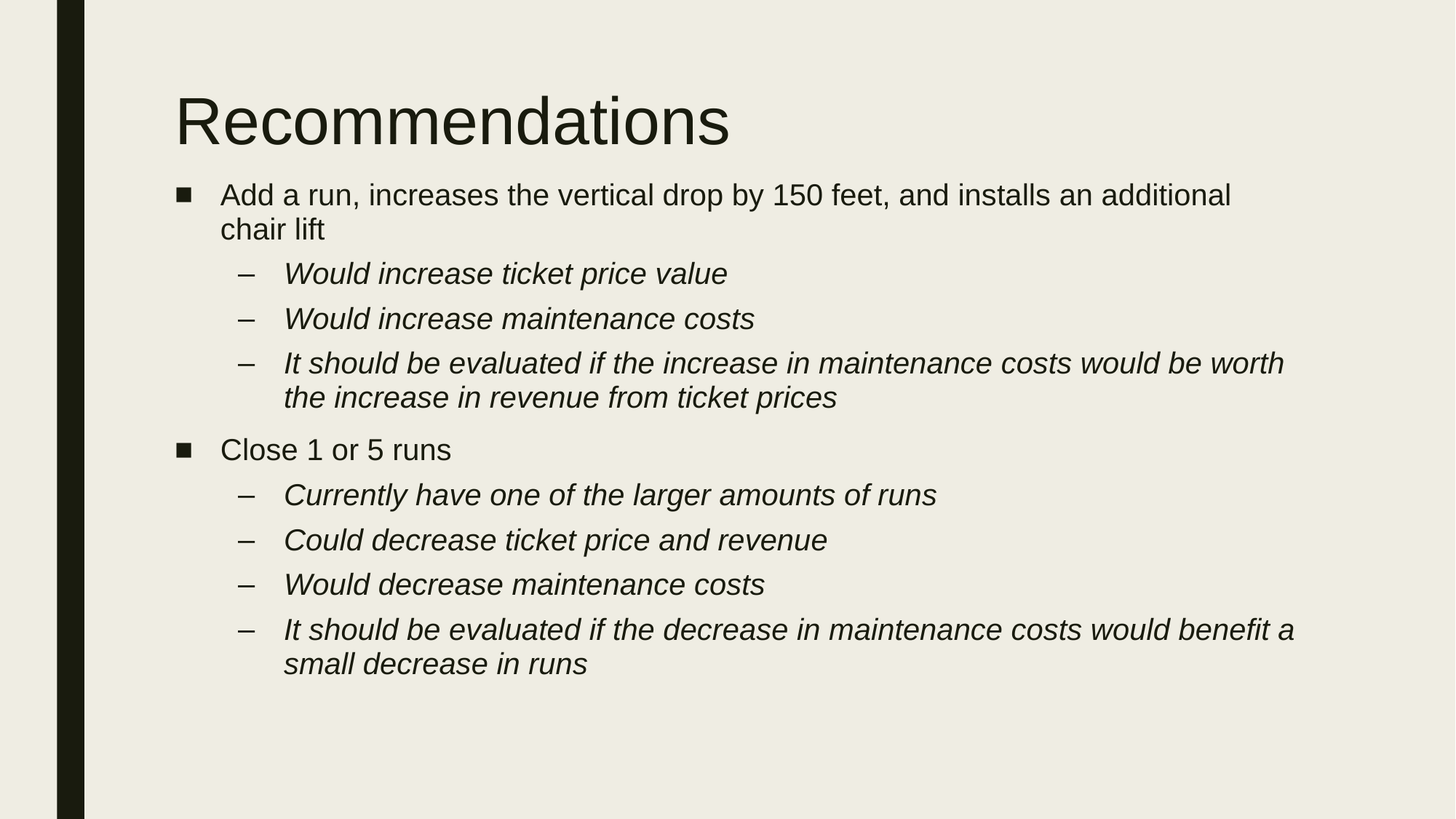

# Recommendations
Add a run, increases the vertical drop by 150 feet, and installs an additional chair lift
Would increase ticket price value
Would increase maintenance costs
It should be evaluated if the increase in maintenance costs would be worth the increase in revenue from ticket prices
Close 1 or 5 runs
Currently have one of the larger amounts of runs
Could decrease ticket price and revenue
Would decrease maintenance costs
It should be evaluated if the decrease in maintenance costs would benefit a small decrease in runs